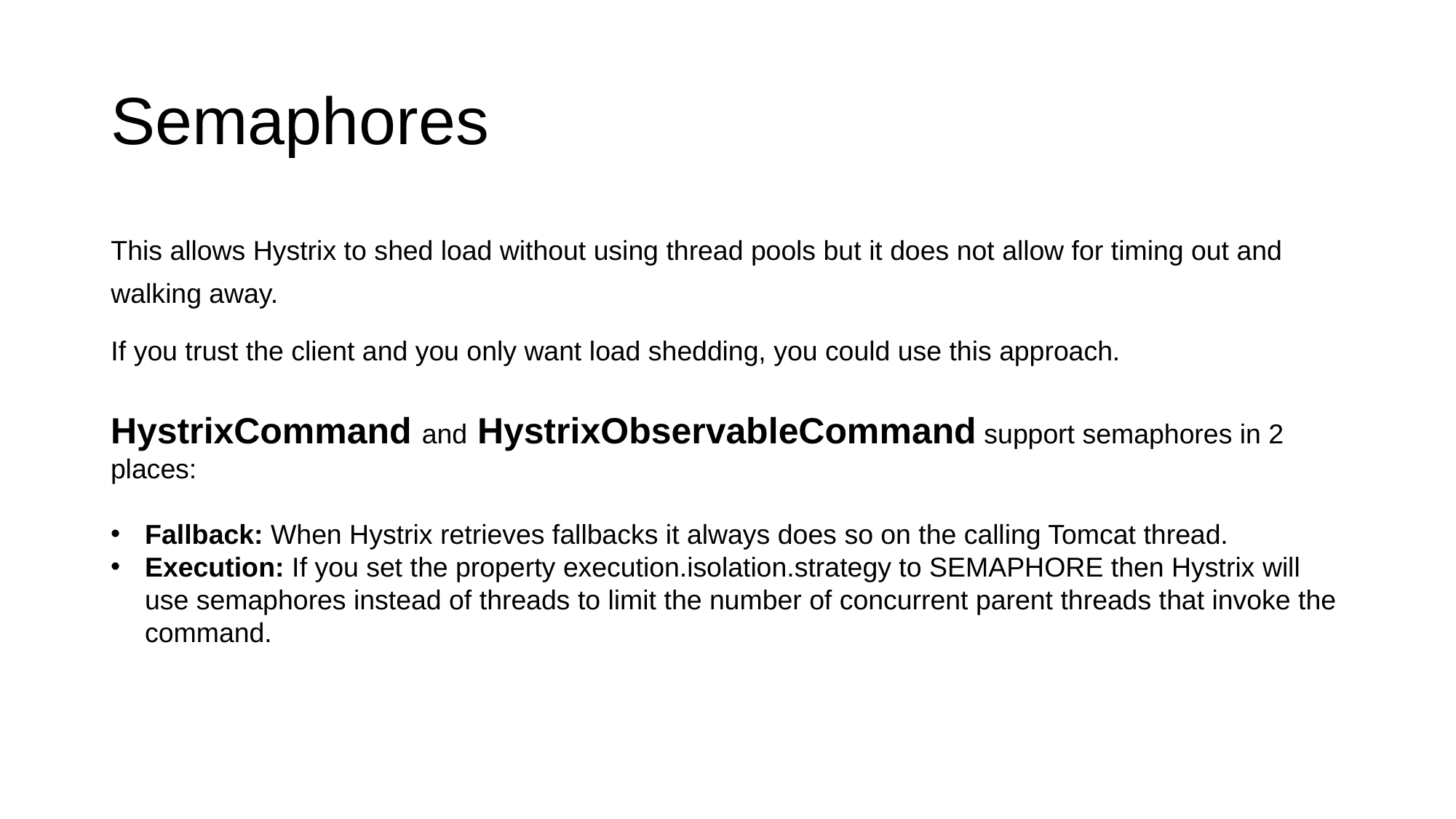

# Semaphores
This allows Hystrix to shed load without using thread pools but it does not allow for timing out and walking away.
If you trust the client and you only want load shedding, you could use this approach.
HystrixCommand and HystrixObservableCommand support semaphores in 2 places:

Fallback: When Hystrix retrieves fallbacks it always does so on the calling Tomcat thread.
Execution: If you set the property execution.isolation.strategy to SEMAPHORE then Hystrix will use semaphores instead of threads to limit the number of concurrent parent threads that invoke the command.